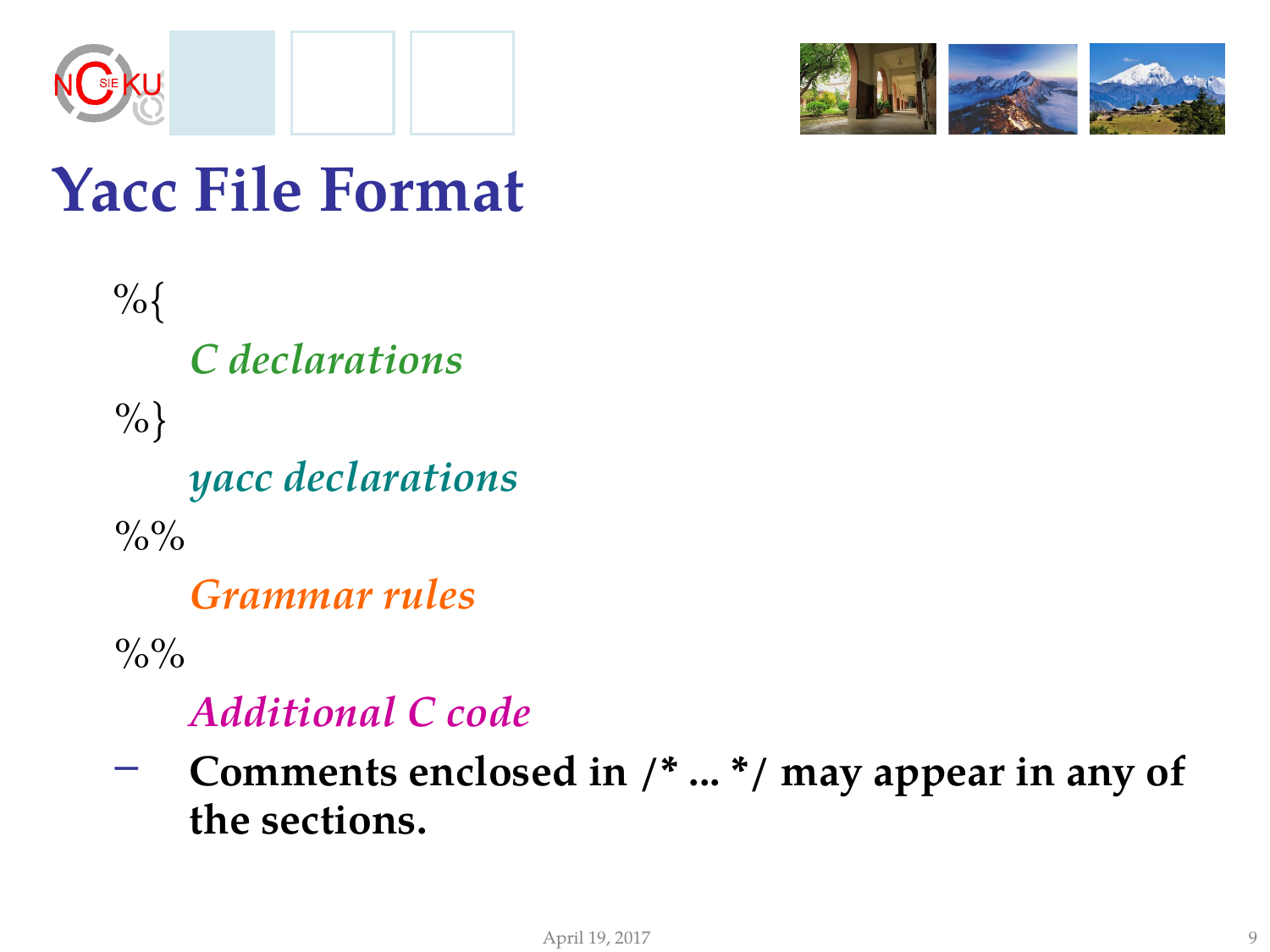

# Yacc File Format
     %{
	C declarations
%}
	yacc declarations
%%
	Grammar rules
%%
	Additional C code
Comments enclosed in /* ... */ may appear in any of the sections.
April 19, 2017
9